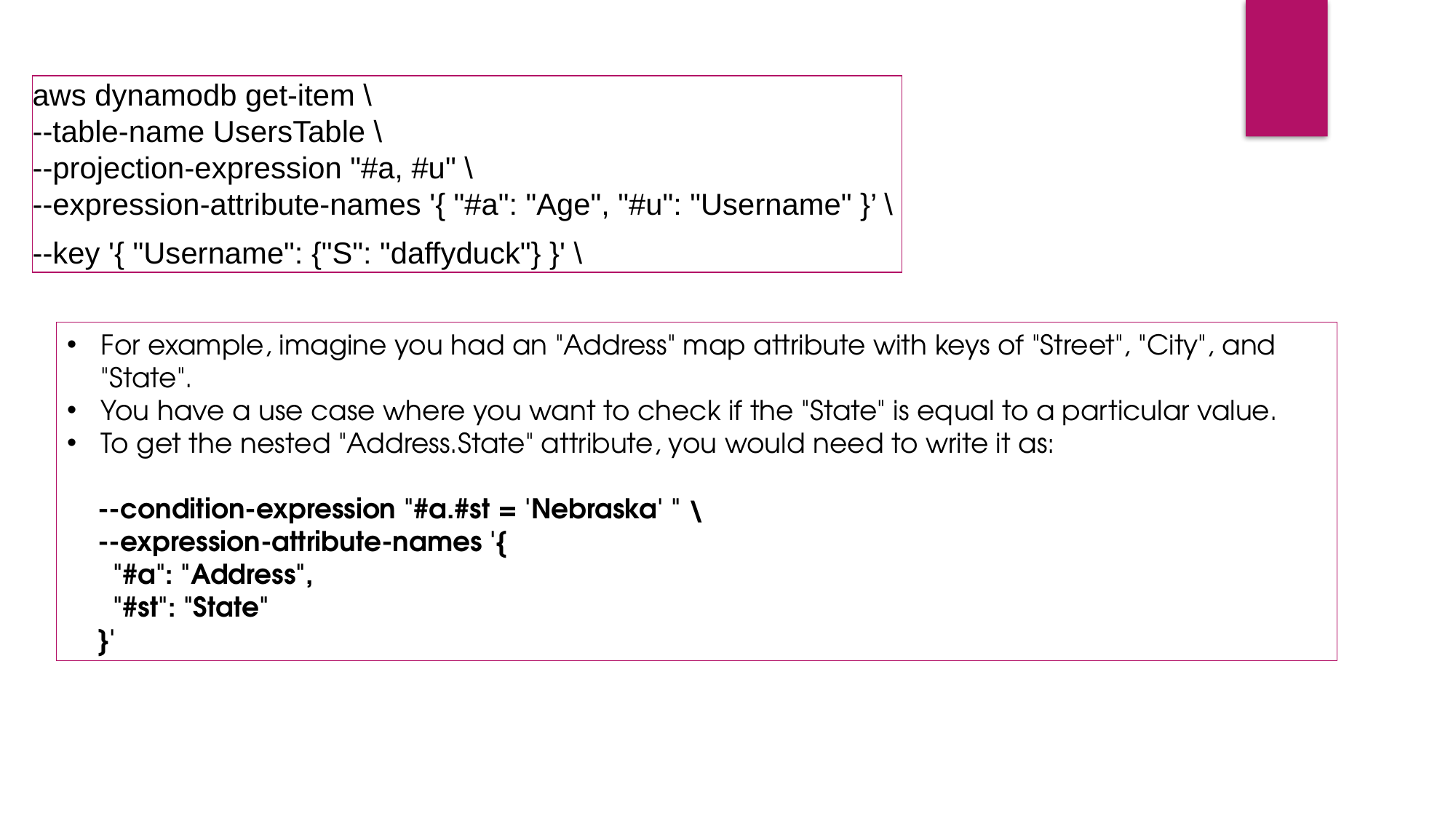

aws dynamodb get-item \
--table-name UsersTable \
--projection-expression "#a, #u" \
--expression-attribute-names '{ "#a": "Age", "#u": "Username" }’ \
--key '{ "Username": {"S": "daffyduck"} }' \
For example, imagine you had an "Address" map attribute with keys of "Street", "City", and "State".
You have a use case where you want to check if the "State" is equal to a particular value.
To get the nested "Address.State" attribute, you would need to write it as:

    --condition-expression "#a.#st = 'Nebraska' " \
    --expression-attribute-names '{
      "#a": "Address",
      "#st": "State"
    }'